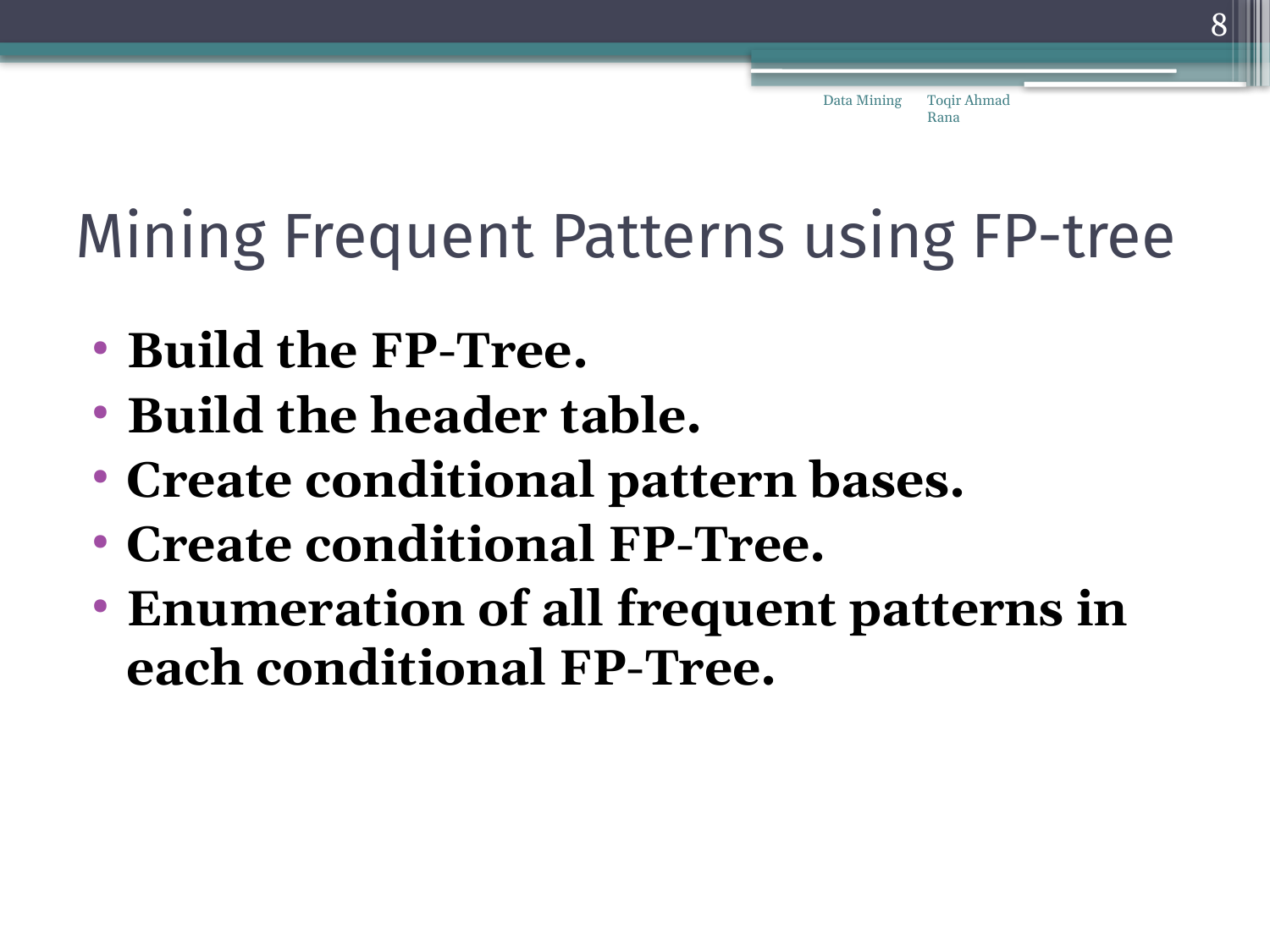

8
Data Mining
Toqir Ahmad Rana
# Mining Frequent Patterns using FP-tree
Build the FP-Tree.
Build the header table.
Create conditional pattern bases.
Create conditional FP-Tree.
Enumeration of all frequent patterns in each conditional FP-Tree.